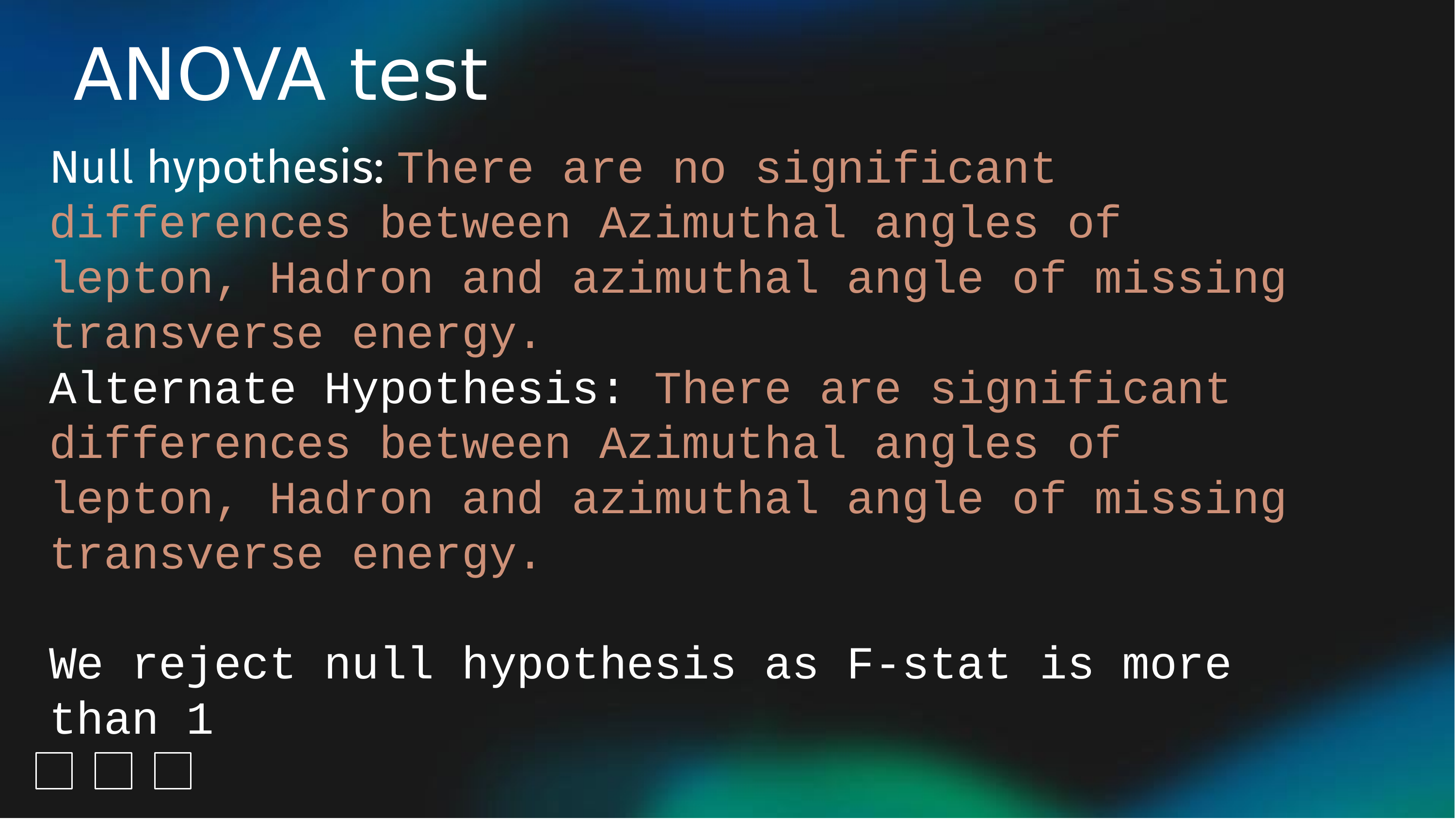

# ANOVA test
Null hypothesis: There are no significant differences between Azimuthal angles of lepton, Hadron and azimuthal angle of missing transverse energy.
Alternate Hypothesis: There are significant differences between Azimuthal angles of lepton, Hadron and azimuthal angle of missing transverse energy.

We reject null hypothesis as F-stat is more than 1